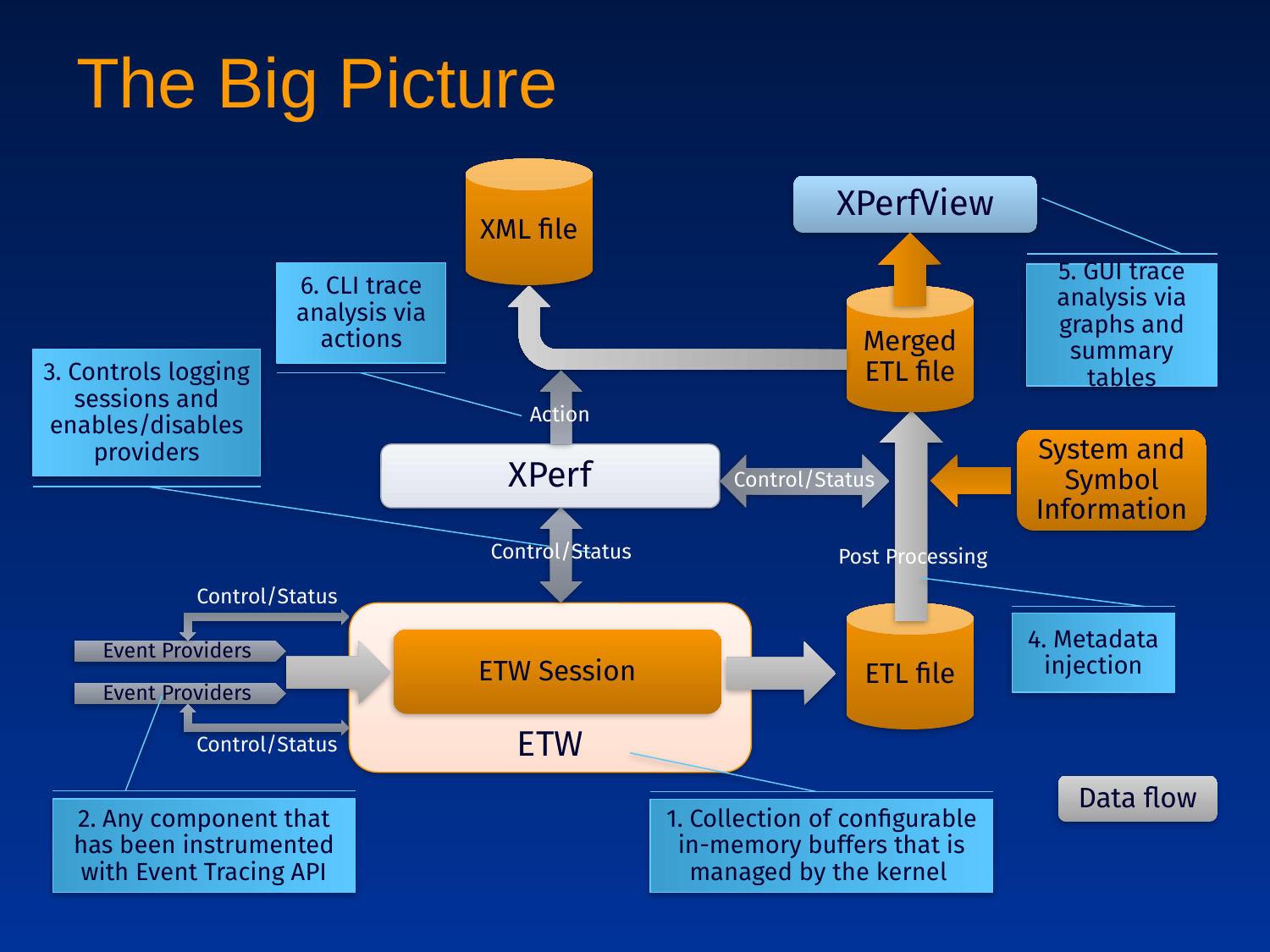

# The Big Picture
XML file

XPerfView
6. CLI trace analysis via actions
5. GUI trace analysis via graphs and summary tables

Merged
ETL file
3. Controls logging sessions and enables/disables providers

Action
System and Symbol Information
XPerf

Control/Status

Control/Status
Post Processing
4. Metadata injection
Control/Status
ETW
ETL file

ETW Session
Event Providers

1. Collection of configurable in-memory buffers that is managed by the kernel
Event Providers
2. Any component that has been instrumented with Event Tracing API

Control/Status
Data flow